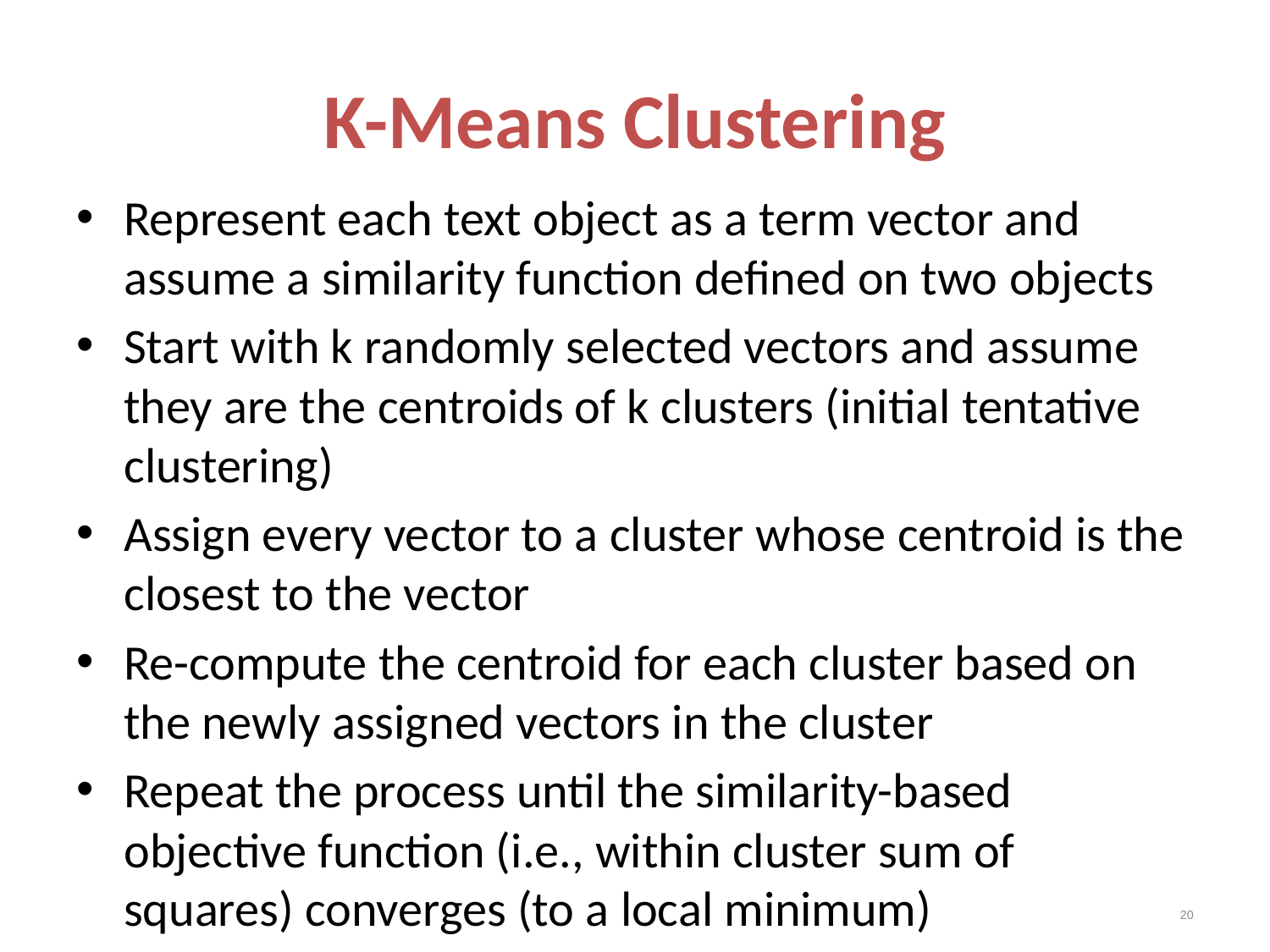

# K-Means Clustering
Represent each text object as a term vector and assume a similarity function defined on two objects
Start with k randomly selected vectors and assume they are the centroids of k clusters (initial tentative clustering)
Assign every vector to a cluster whose centroid is the closest to the vector
Re-compute the centroid for each cluster based on the newly assigned vectors in the cluster
Repeat the process until the similarity-based objective function (i.e., within cluster sum of squares) converges (to a local minimum)

20